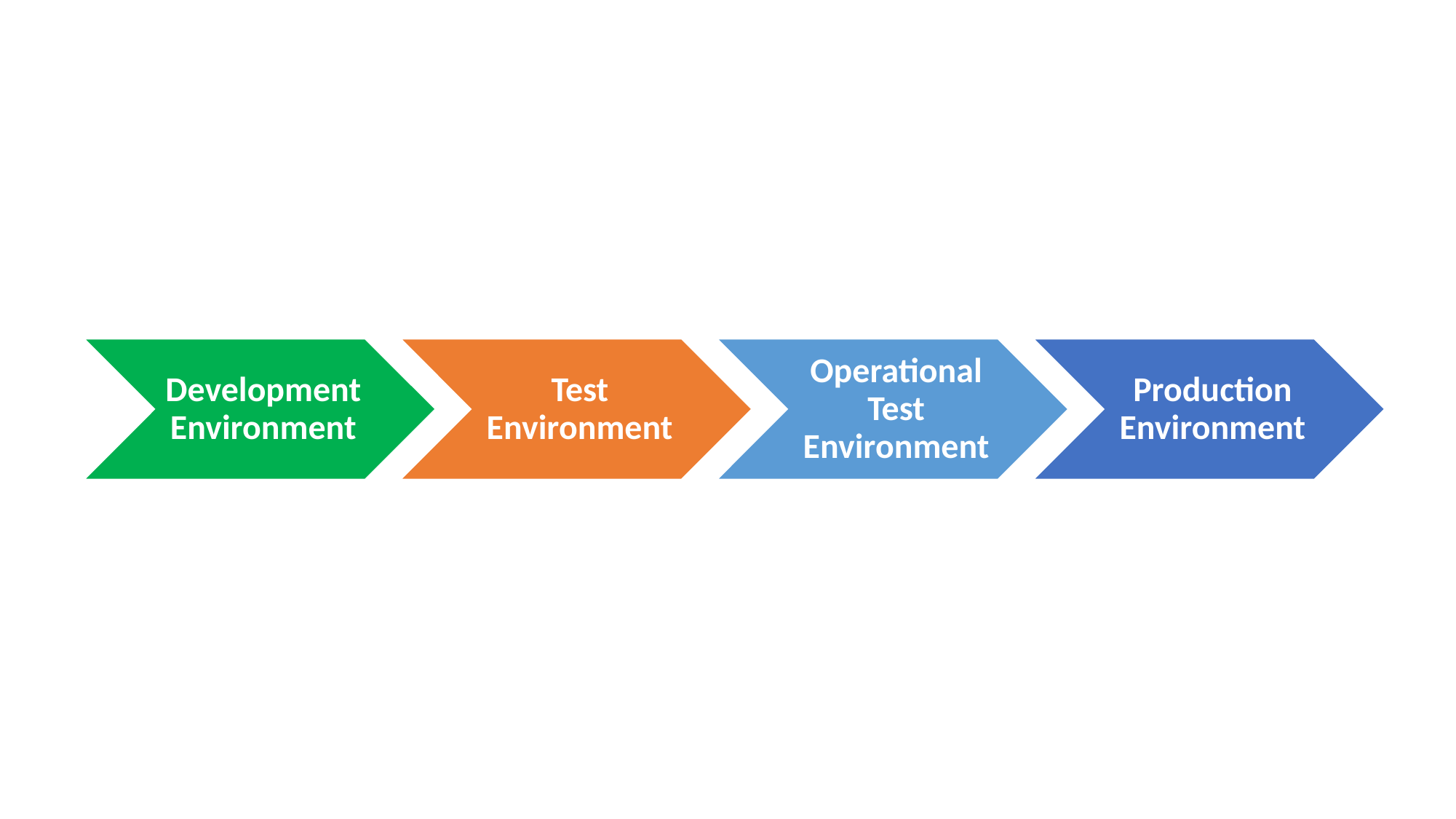

Development Environment
Test Environment
Operational Test Environment
Production Environment